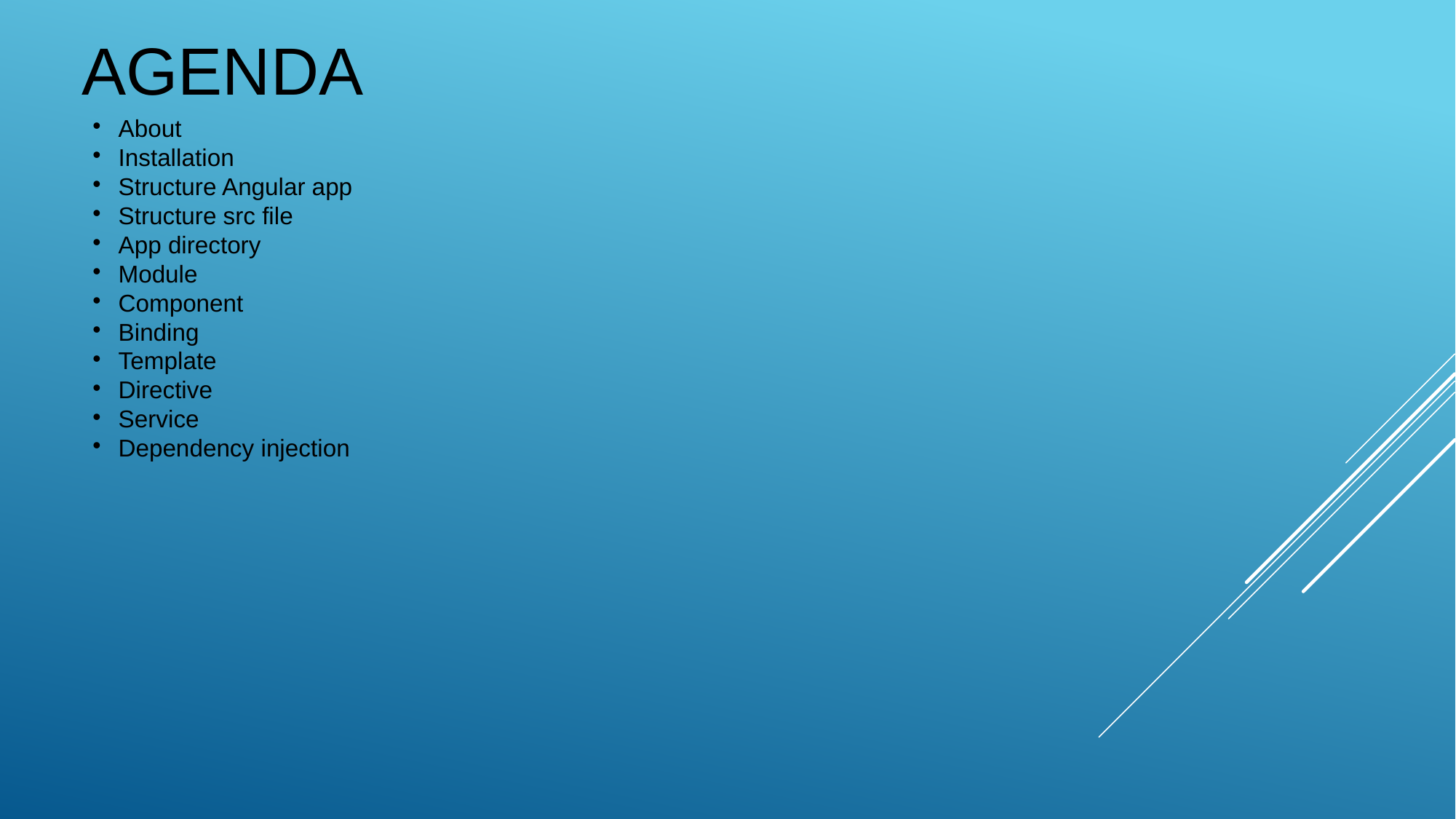

AGENDA
About
Installation
Structure Angular app
Structure src file
App directory
Module
Component
Binding
Template
Directive
Service
Dependency injection